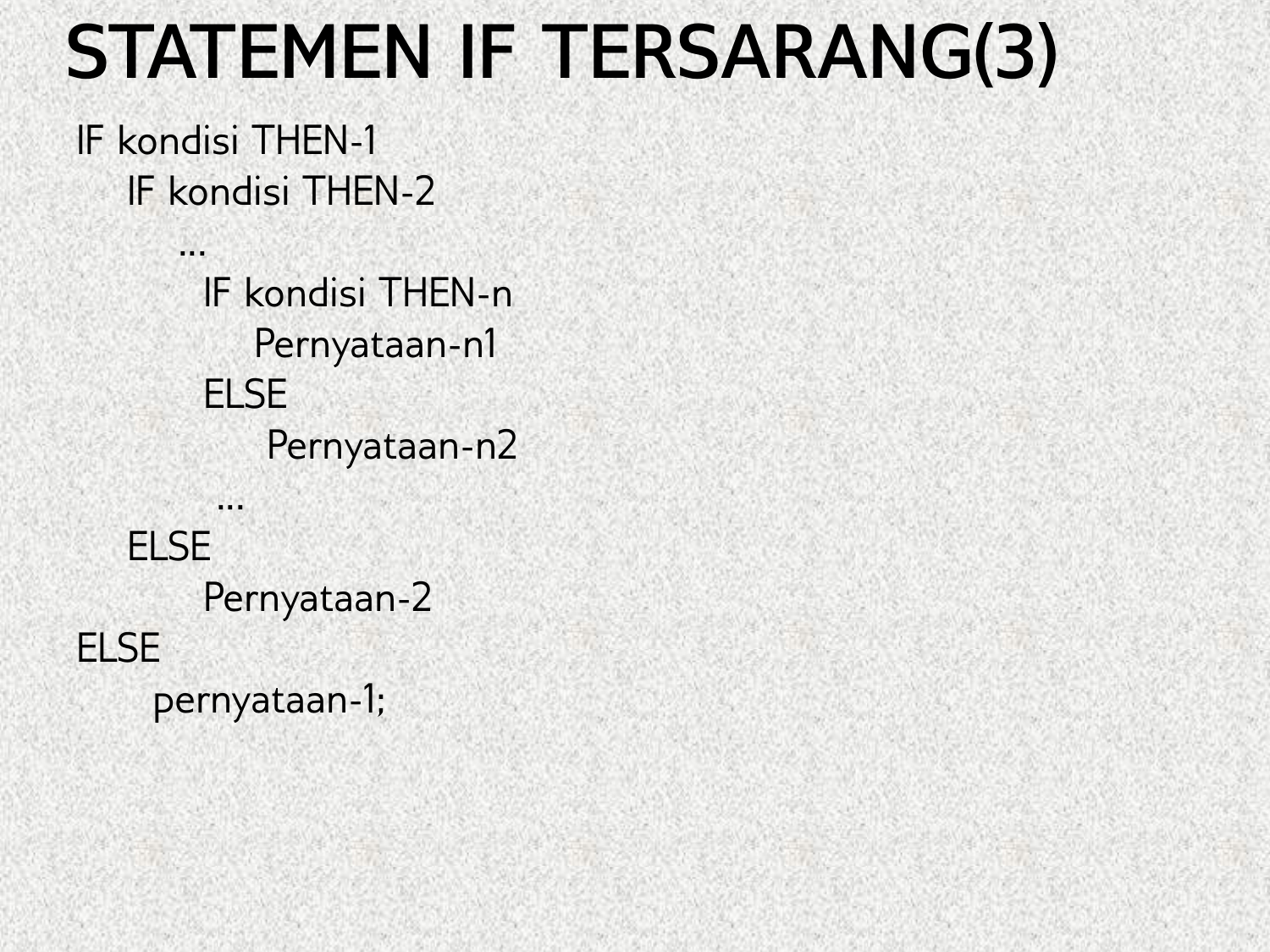

# statemen if tersarang(3)
IF kondisi THEN-1
    IF kondisi THEN-2
        ...
	IF kondisi THEN-n
              Pernyataan-n1
	ELSE
	     Pernyataan-n2
	 ...
    ELSE
	Pernyataan-2
ELSE
      pernyataan-1;